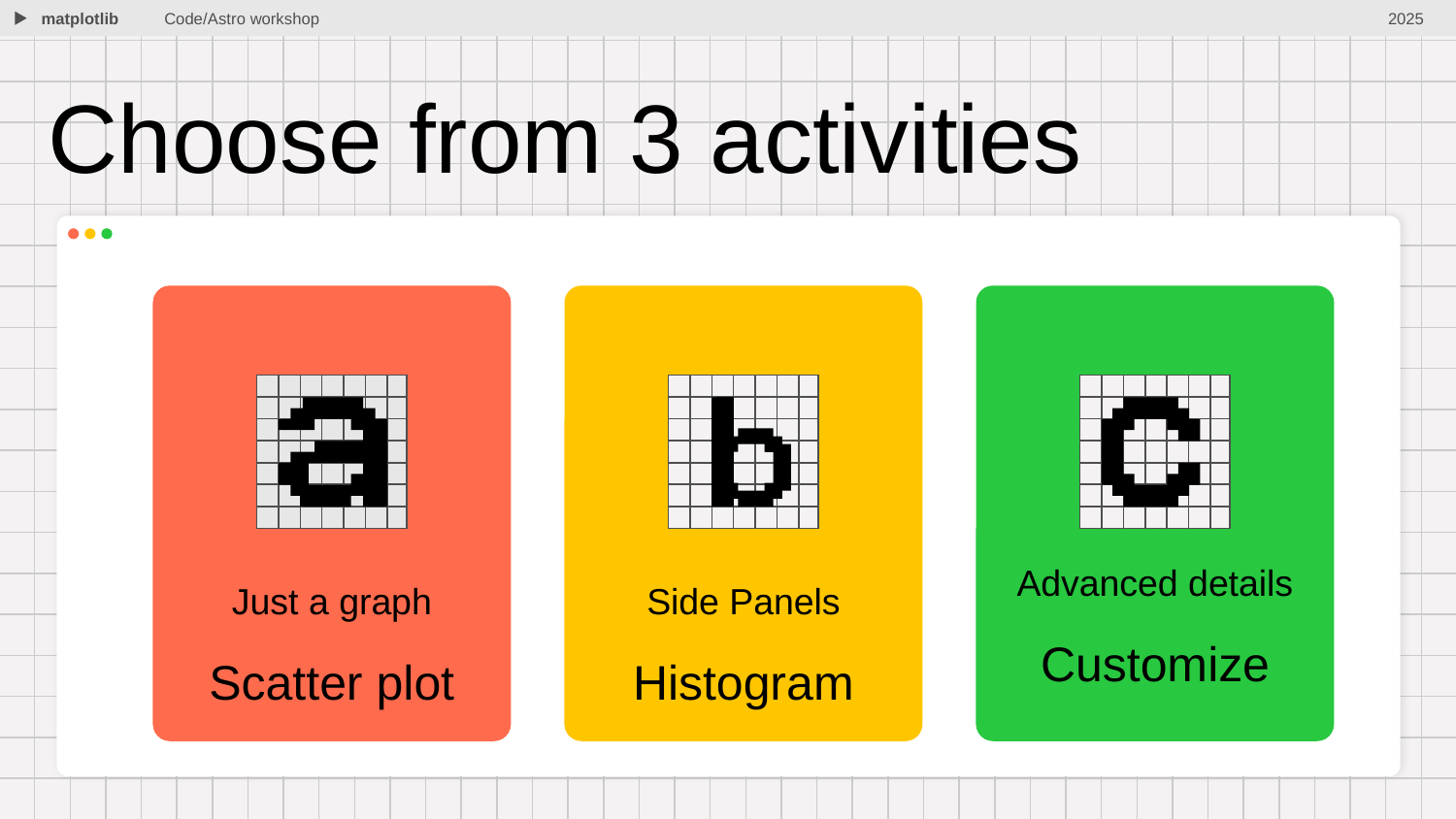

matplotlib
Code/Astro workshop

2025

# Choose from 3 activities

Advanced details
Just a graph
Side Panels
Customize
Scatter plot
Histogram